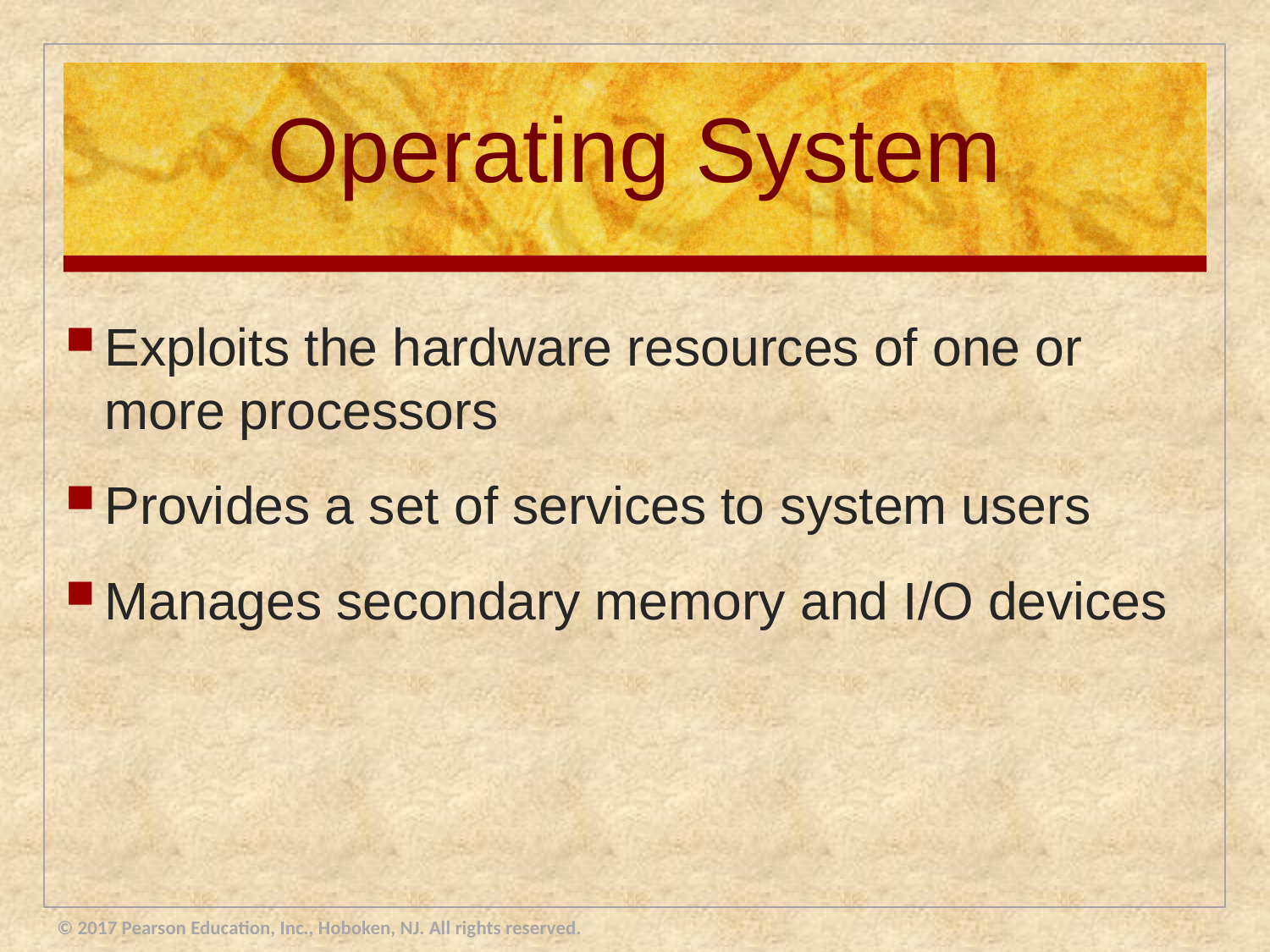

# Operating System
Exploits the hardware resources of one or more processors
Provides a set of services to system users
Manages secondary memory and I/O devices

© 2017 Pearson Education, Inc., Hoboken, NJ. All rights reserved.